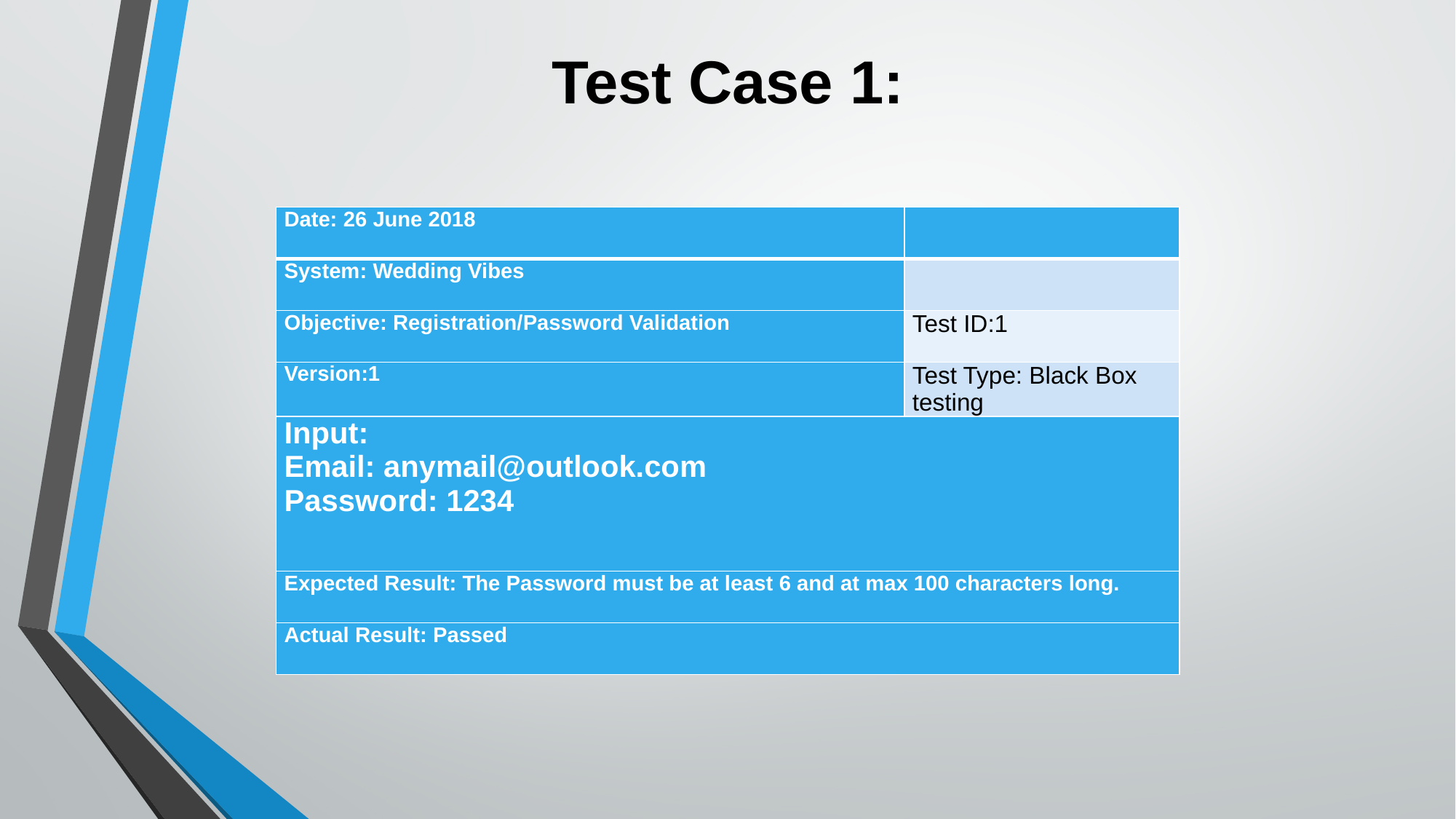

# Test Case 1:
| Date: 26 June 2018 |  |
| --- | --- |
| System: Wedding Vibes |  |
| Objective: Registration/Password Validation | Test ID:1 |
| Version:1 | Test Type: Black Box testing |
| Input: Email: anymail@outlook.com Password: 1234 |  |
| Expected Result: The Password must be at least 6 and at max 100 characters long. |  |
| Actual Result: Passed |  |